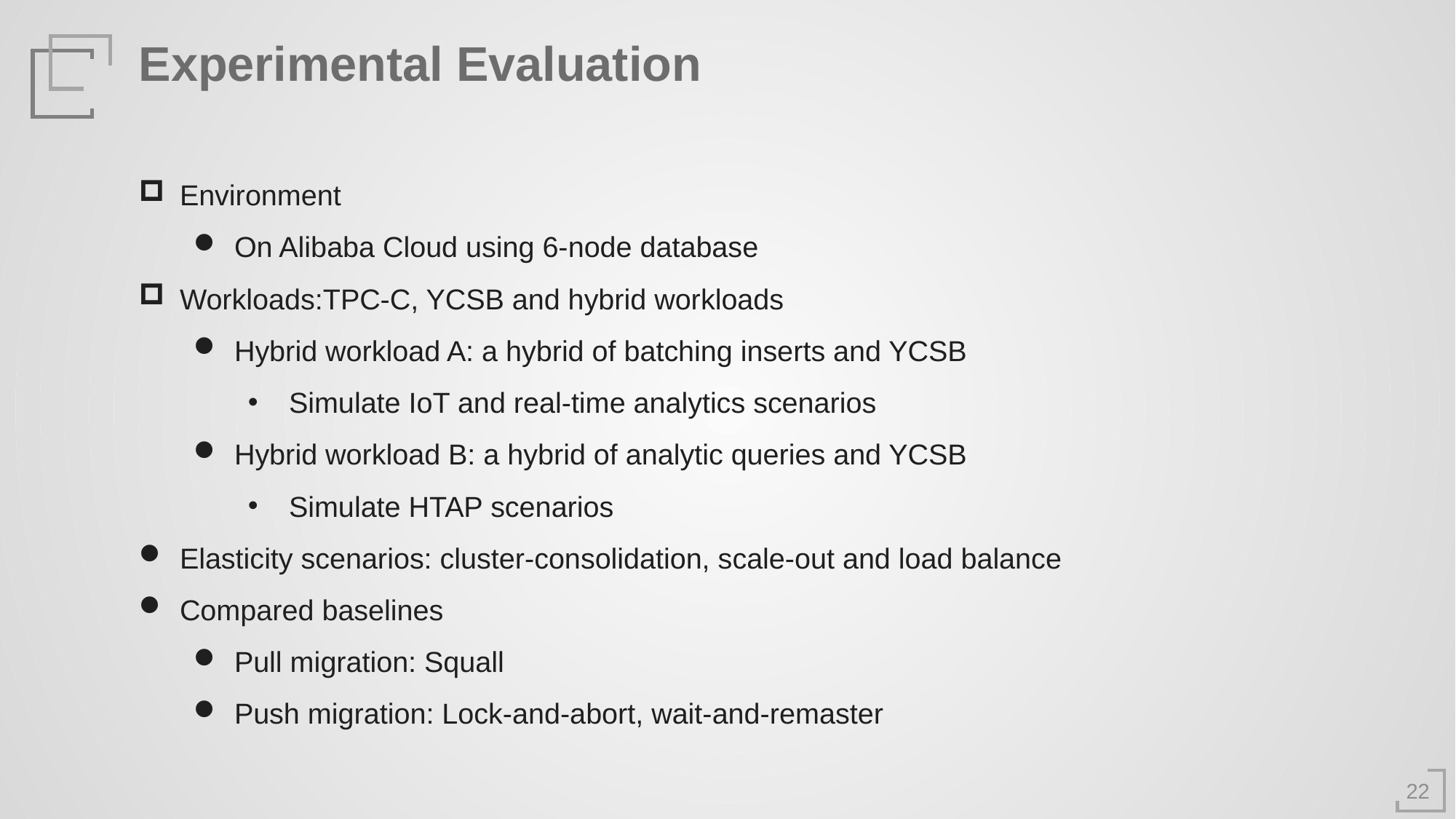

Experimental Evaluation
Environment
On Alibaba Cloud using 6-node database
Workloads:TPC-C, YCSB and hybrid workloads
Hybrid workload A: a hybrid of batching inserts and YCSB
Simulate IoT and real-time analytics scenarios
Hybrid workload B: a hybrid of analytic queries and YCSB
Simulate HTAP scenarios
Elasticity scenarios: cluster-consolidation, scale-out and load balance
Compared baselines
Pull migration: Squall
Push migration: Lock-and-abort, wait-and-remaster